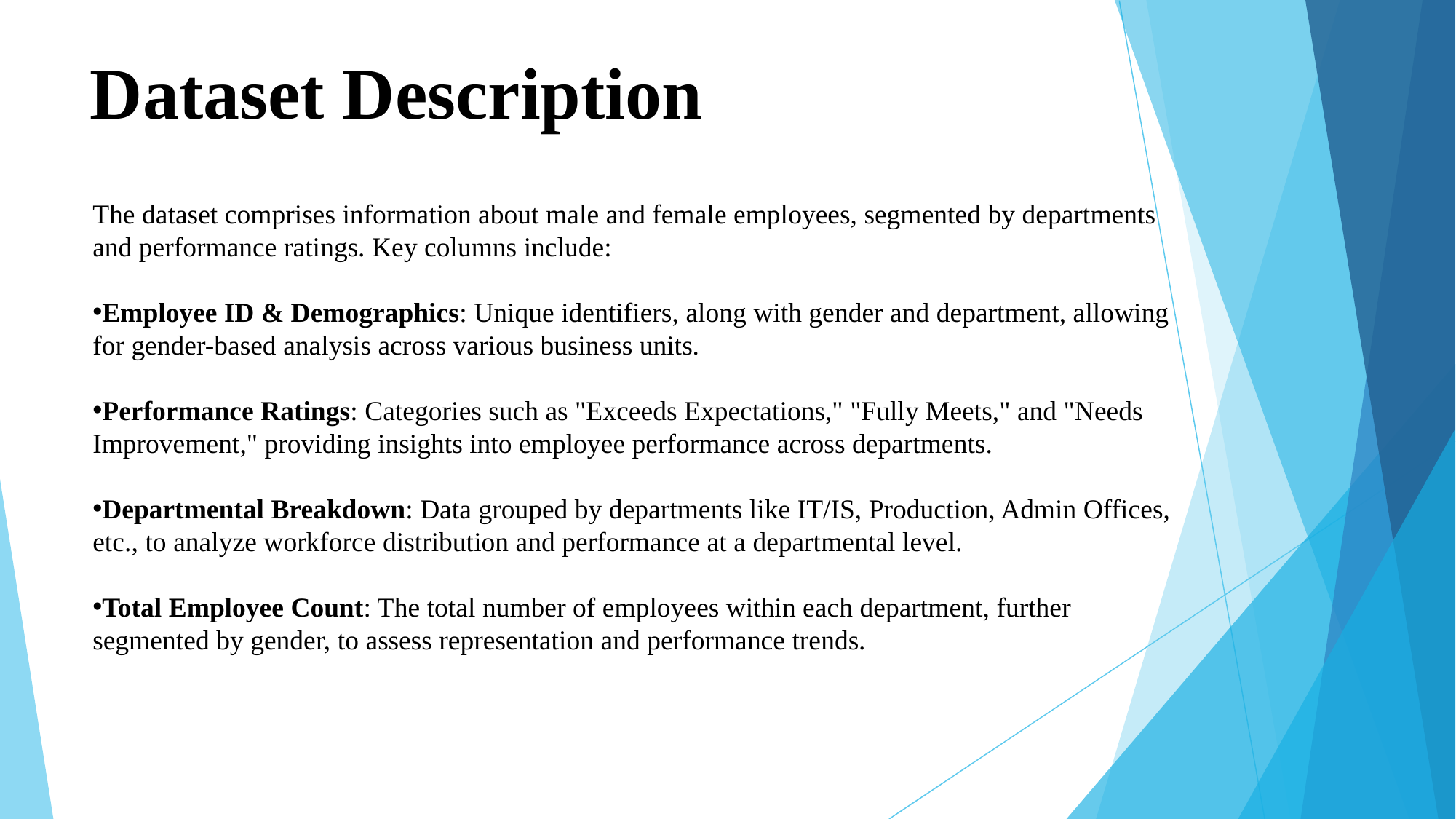

# Dataset Description
The dataset comprises information about male and female employees, segmented by departments and performance ratings. Key columns include:

Employee ID & Demographics: Unique identifiers, along with gender and department, allowing for gender-based analysis across various business units.

Performance Ratings: Categories such as "Exceeds Expectations," "Fully Meets," and "Needs Improvement," providing insights into employee performance across departments.

Departmental Breakdown: Data grouped by departments like IT/IS, Production, Admin Offices, etc., to analyze workforce distribution and performance at a departmental level.

Total Employee Count: The total number of employees within each department, further segmented by gender, to assess representation and performance trends.